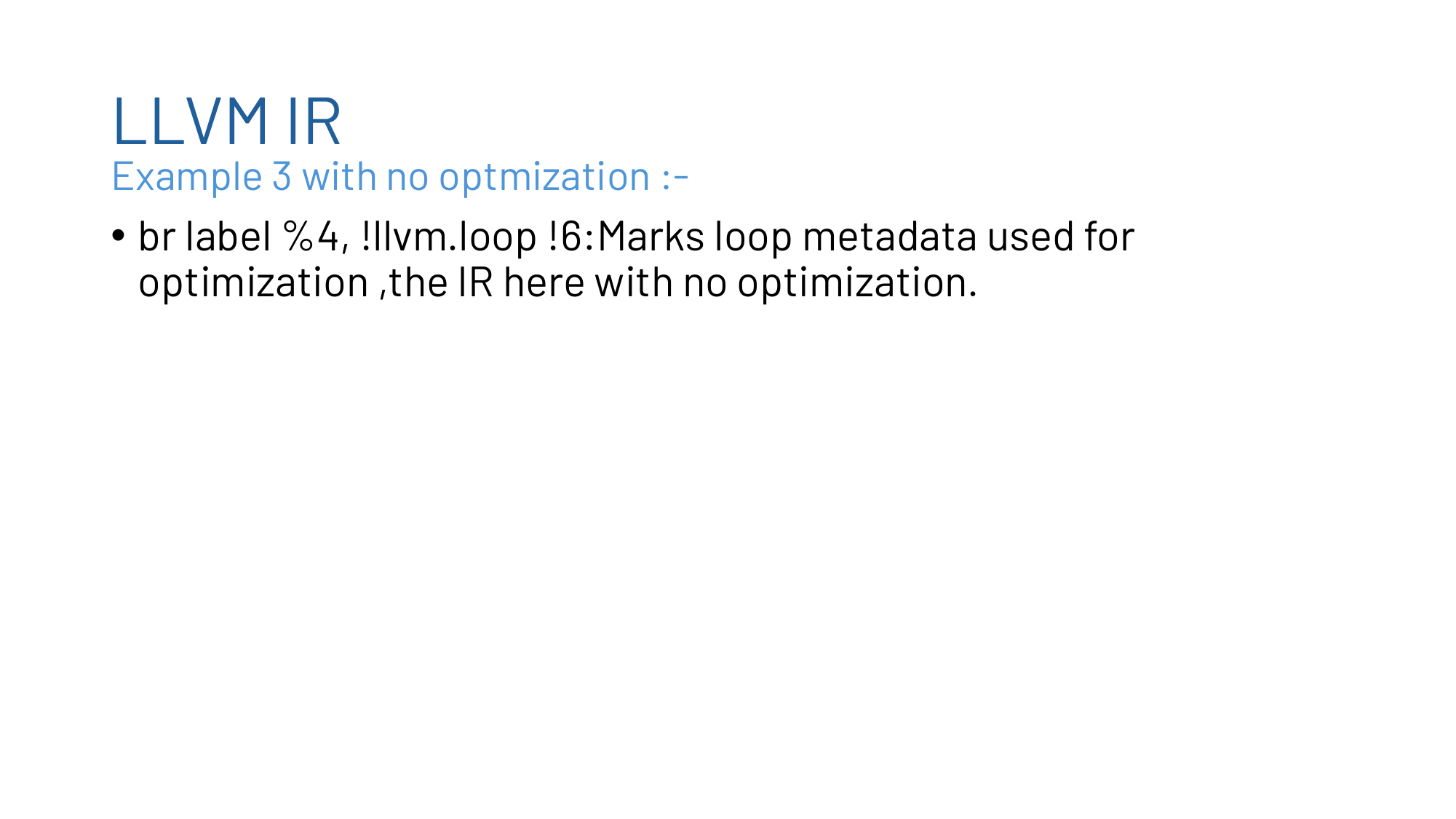

# LLVM IR
Example 3 with no optmization :-
br label %4, !llvm.loop !6:Marks loop metadata used for optimization ,the IR here with no optimization.